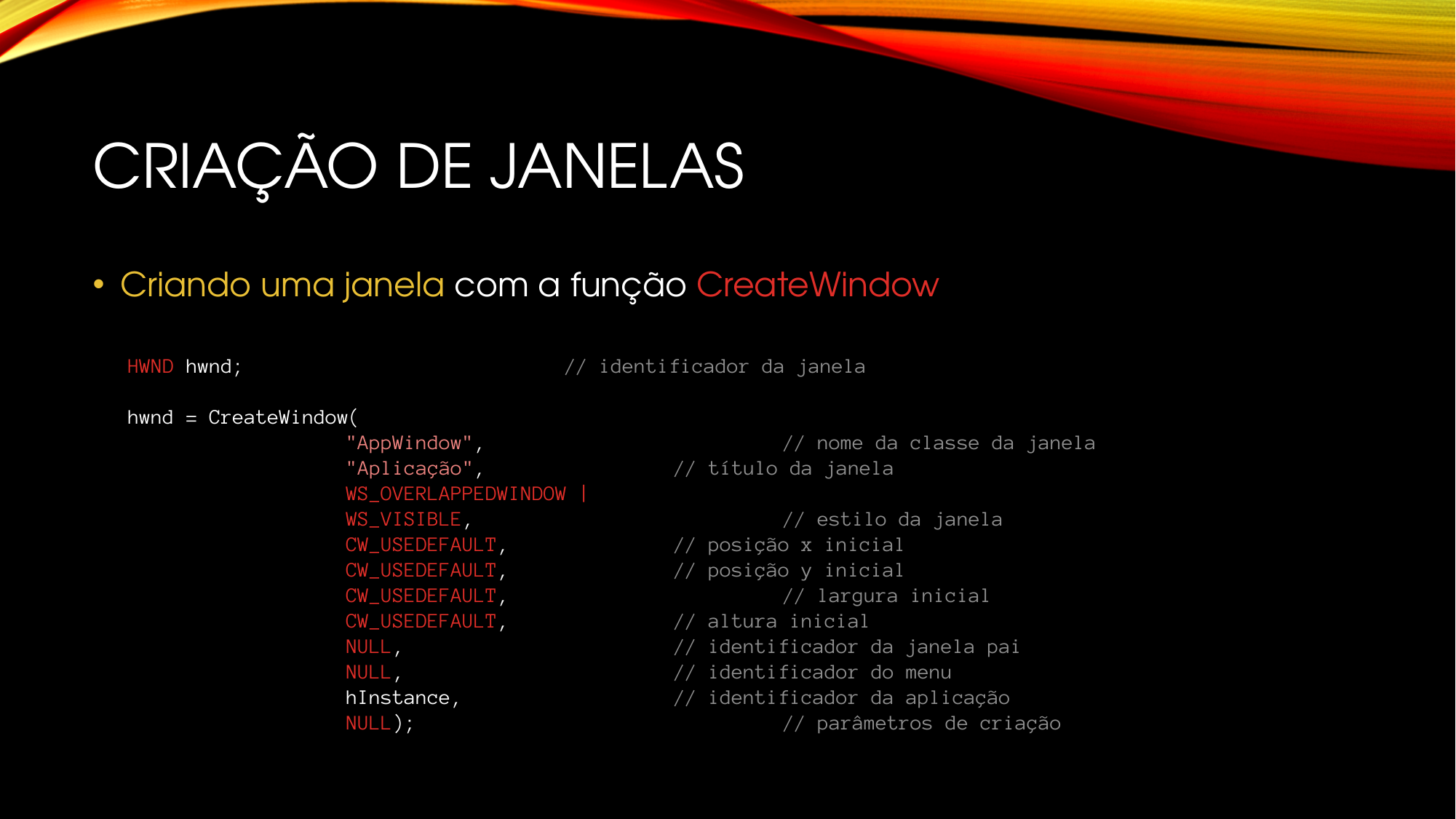

# Criação de Janelas
Criando uma janela com a função CreateWindow
HWND hwnd;                          	// identificador da janela
hwnd = CreateWindow(
		"AppWindow",           		// nome da classe da janela
		"Aplicação",  	        	// título da janela
		WS_OVERLAPPEDWINDOW |
		WS_VISIBLE,    			// estilo da janela
		CW_USEDEFAULT,           	// posição x inicial
		CW_USEDEFAULT,           	// posição y inicial
		CW_USEDEFAULT,    	   		// largura inicial
		CW_USEDEFAULT,           	// altura inicial
		NULL,          	        	// identificador da janela pai
		NULL,          	        	// identificador do menu
		hInstance,     	        	// identificador da aplicação
		NULL); 		         		// parâmetros de criação